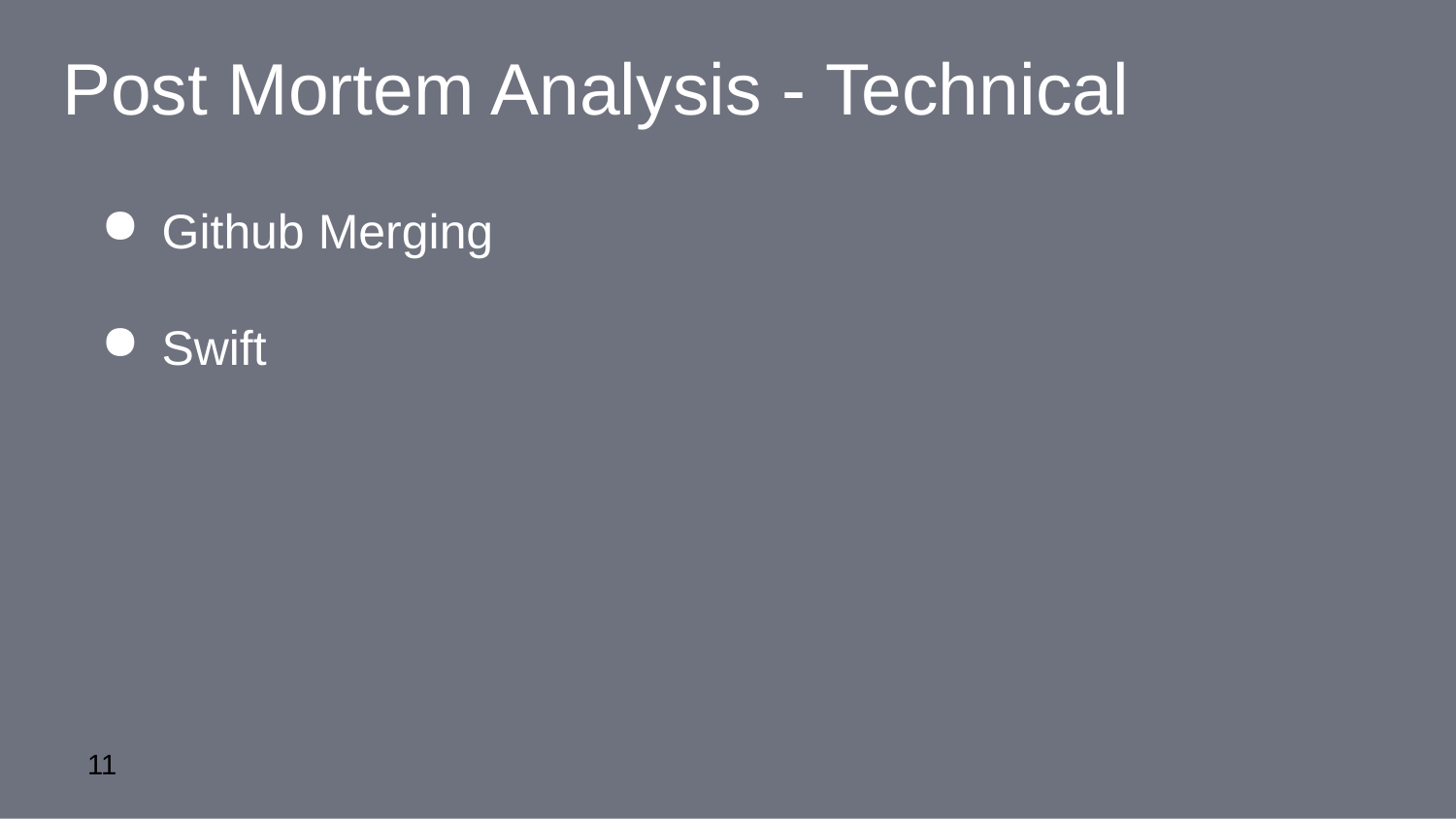

Post Mortem Analysis - Technical
Github Merging

Swift

11